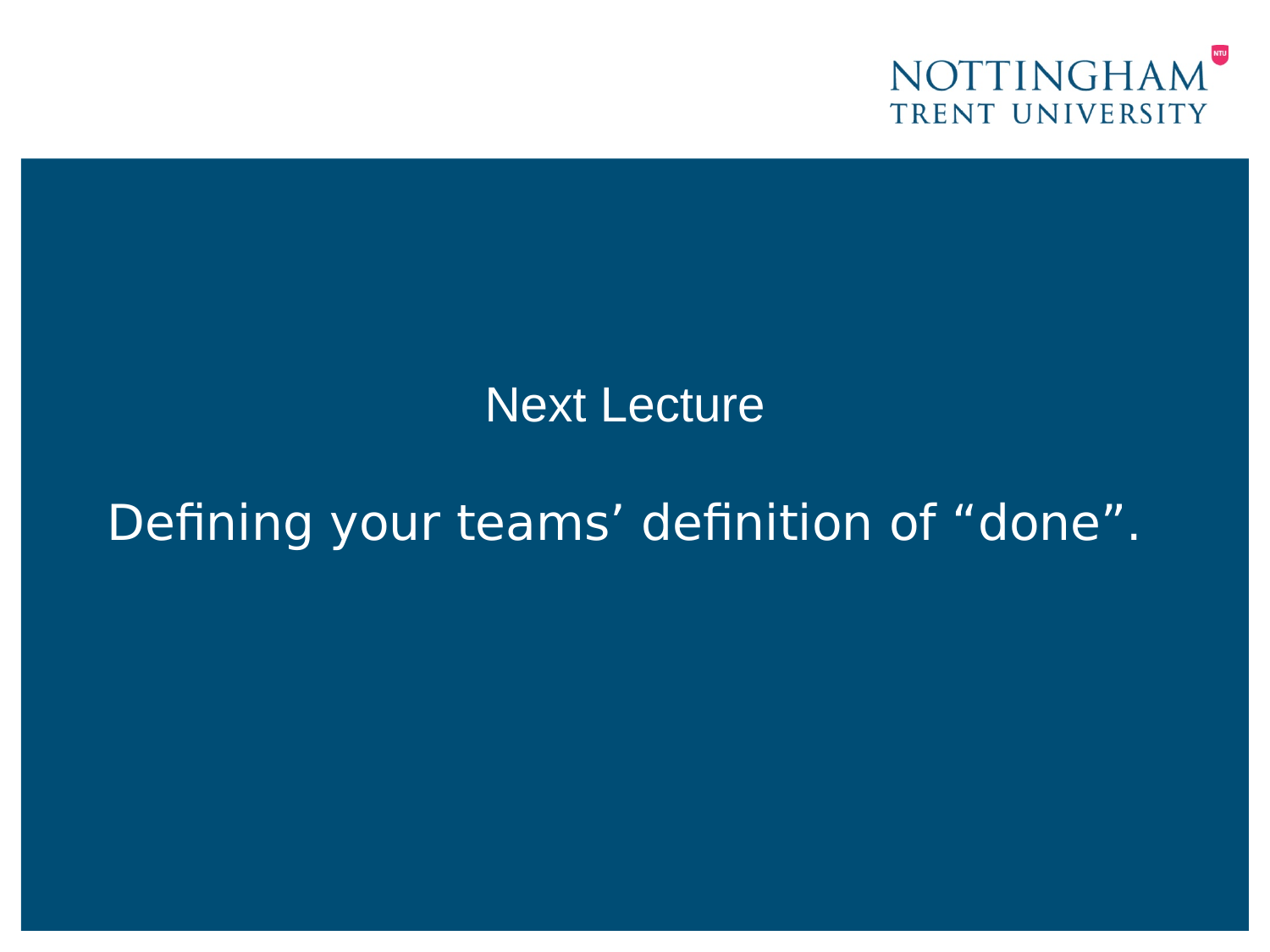

Next Lecture

Defining your teams’ definition of “done”.
#